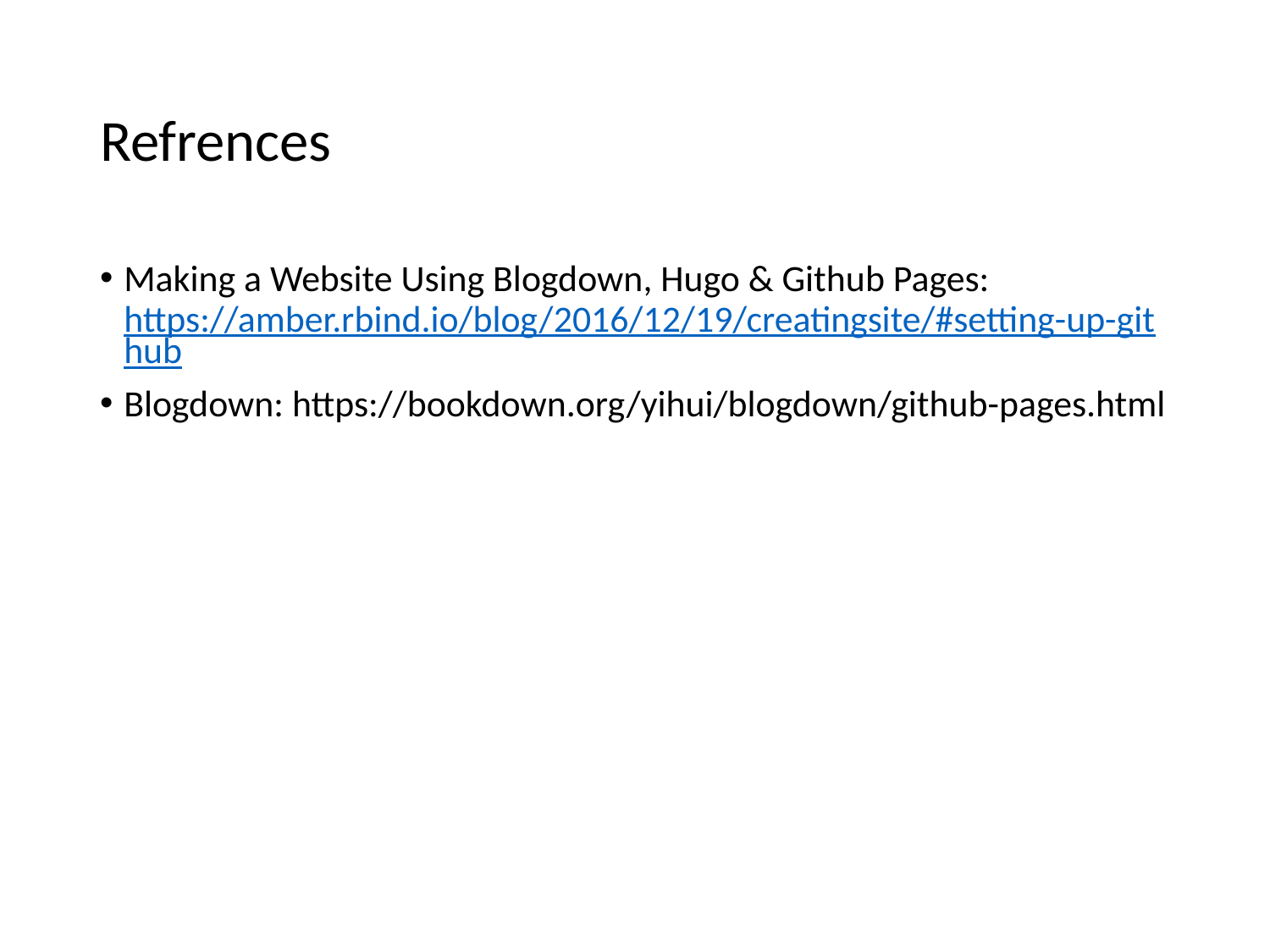

# Refrences
Making a Website Using Blogdown, Hugo & Github Pages: https://amber.rbind.io/blog/2016/12/19/creatingsite/#setting-up-github
Blogdown: https://bookdown.org/yihui/blogdown/github-pages.html